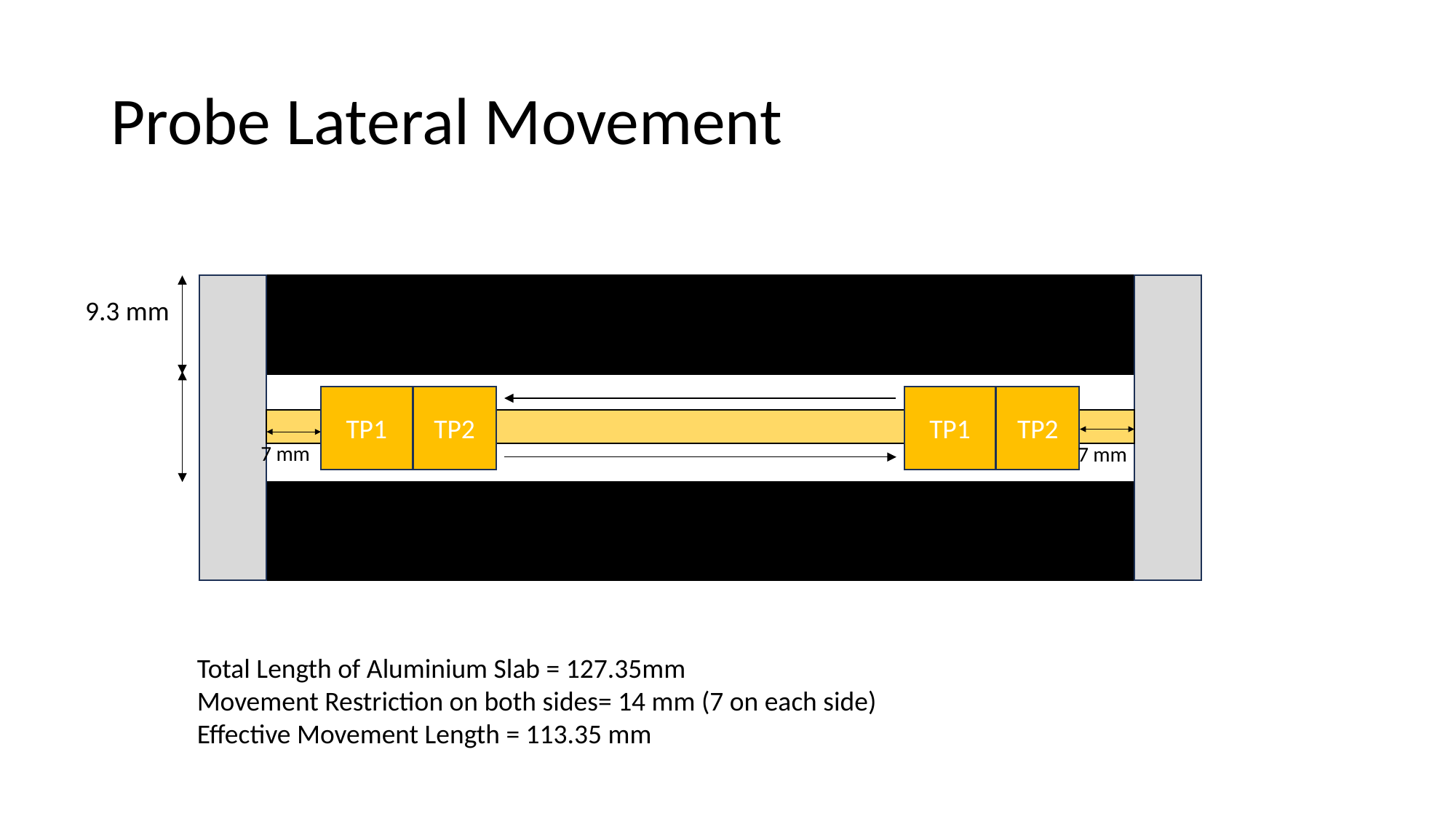

# Probe Lateral Movement

9.3 mm
TP1
TP2
TP1
TP2

7 mm
7 mm

Total Length of Aluminium Slab = 127.35mm
Movement Restriction on both sides= 14 mm (7 on each side)
Effective Movement Length = 113.35 mm